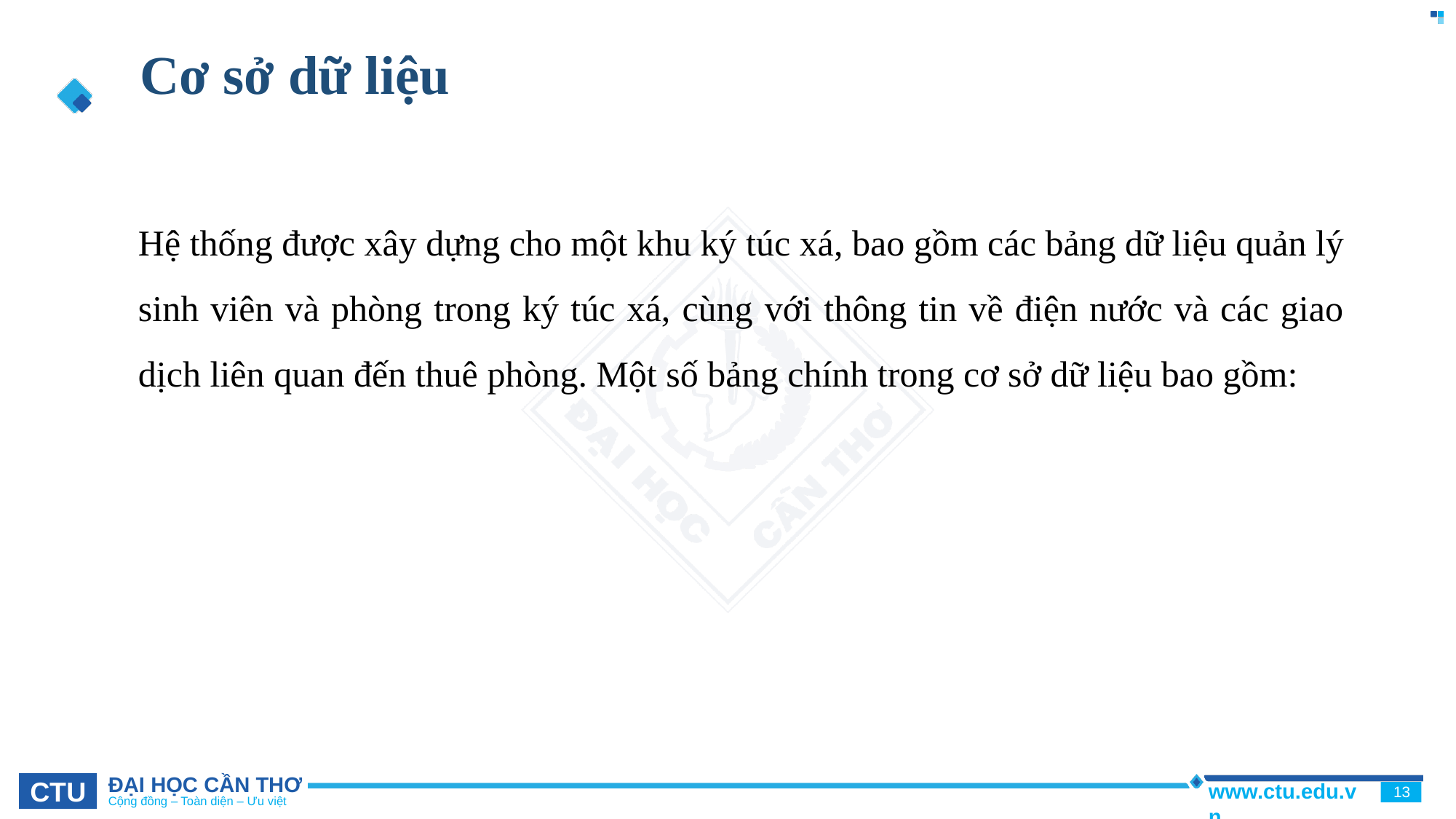

Cơ sở dữ liệu

Hệ thống được xây dựng cho một khu ký túc xá, bao gồm các bảng dữ liệu quản lý sinh viên và phòng trong ký túc xá, cùng với thông tin về điện nước và các giao dịch liên quan đến thuê phòng. Một số bảng chính trong cơ sở dữ liệu bao gồm: